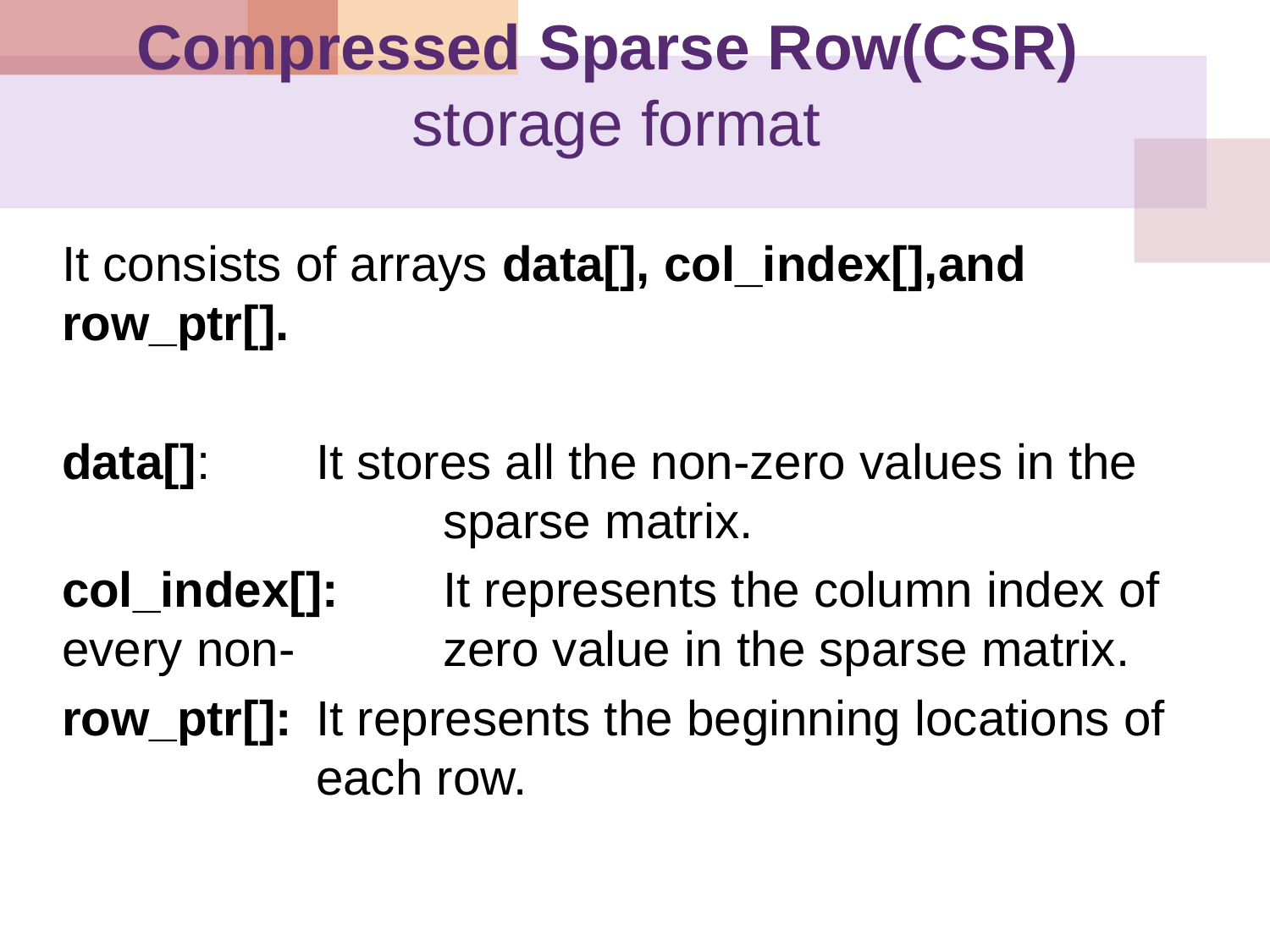

# Compressed Sparse Row(CSR) storage format
It consists of arrays data[], col_index[],and row_ptr[].

data[]: 	It stores all the non-zero values in the 			sparse matrix.
col_index[]:	It represents the column index of every non-		zero value in the sparse matrix.
row_ptr[]: 	It represents the beginning locations of 		each row.